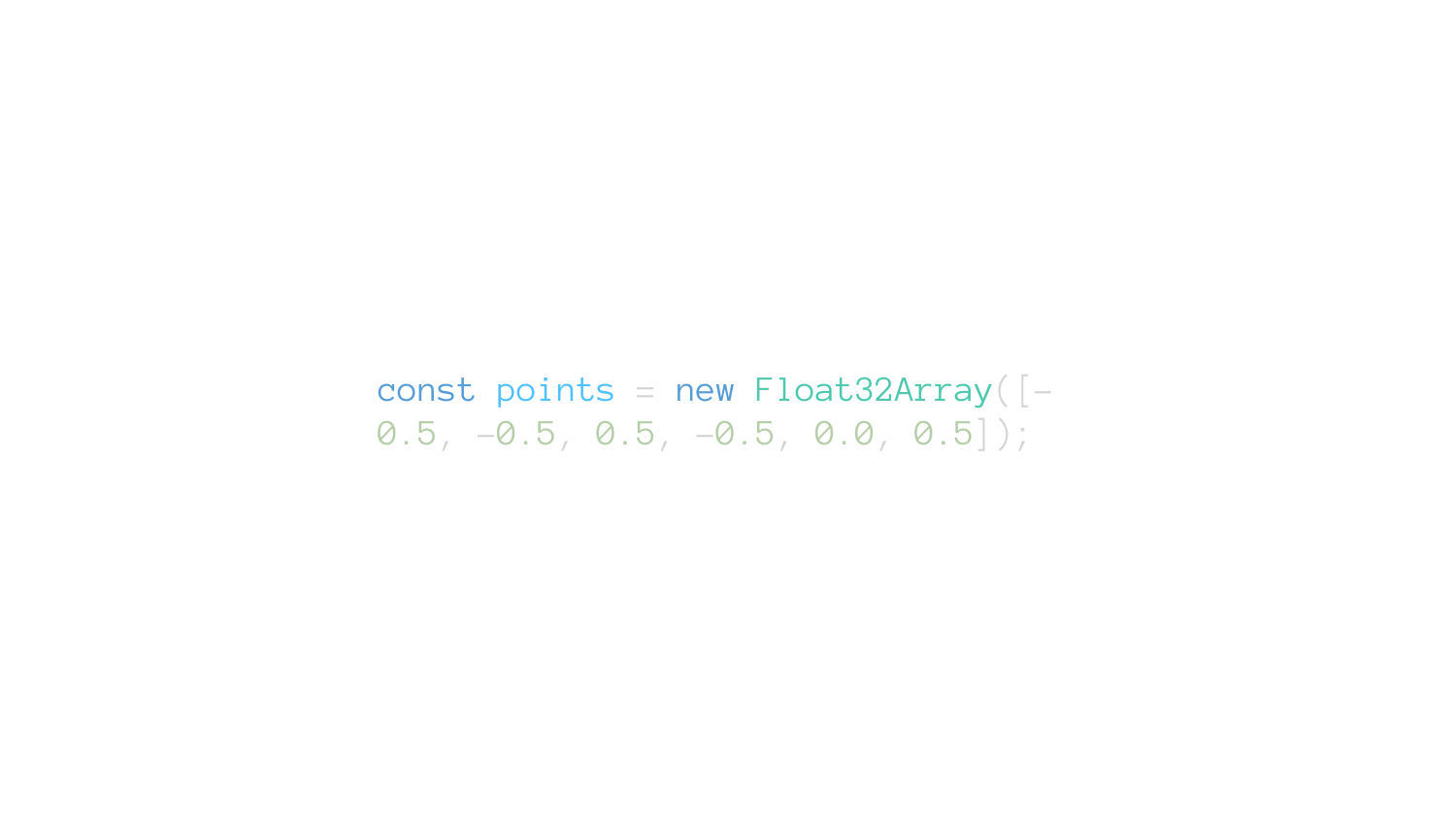

const points = new Float32Array([-0.5, -0.5, 0.5, -0.5, 0.0, 0.5]);